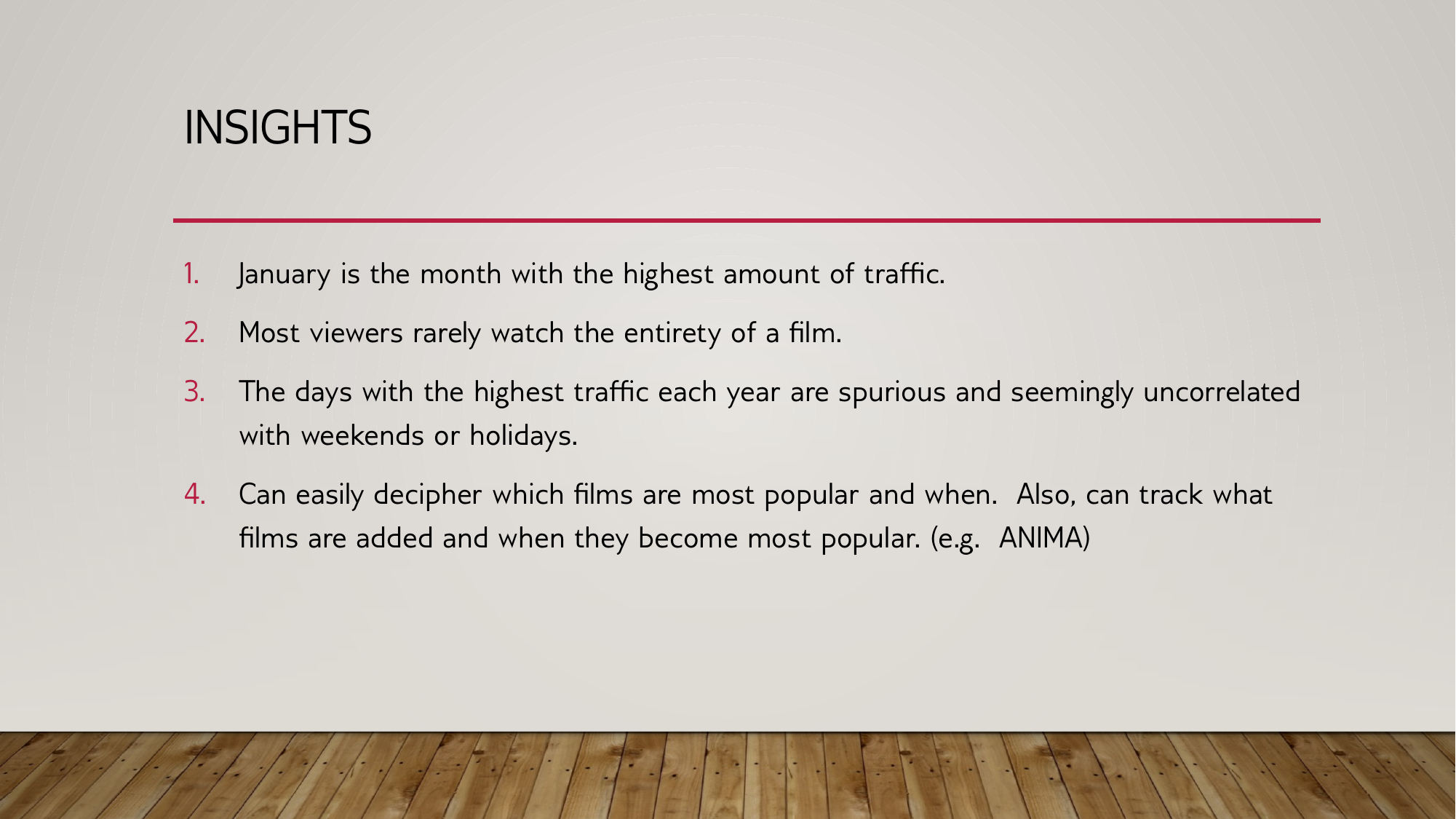

# insights
January is the month with the highest amount of traffic.
Most viewers rarely watch the entirety of a film.
The days with the highest traffic each year are spurious and seemingly uncorrelated with weekends or holidays.
Can easily decipher which films are most popular and when.  Also, can track what films are added and when they become most popular. (e.g.  ANIMA)